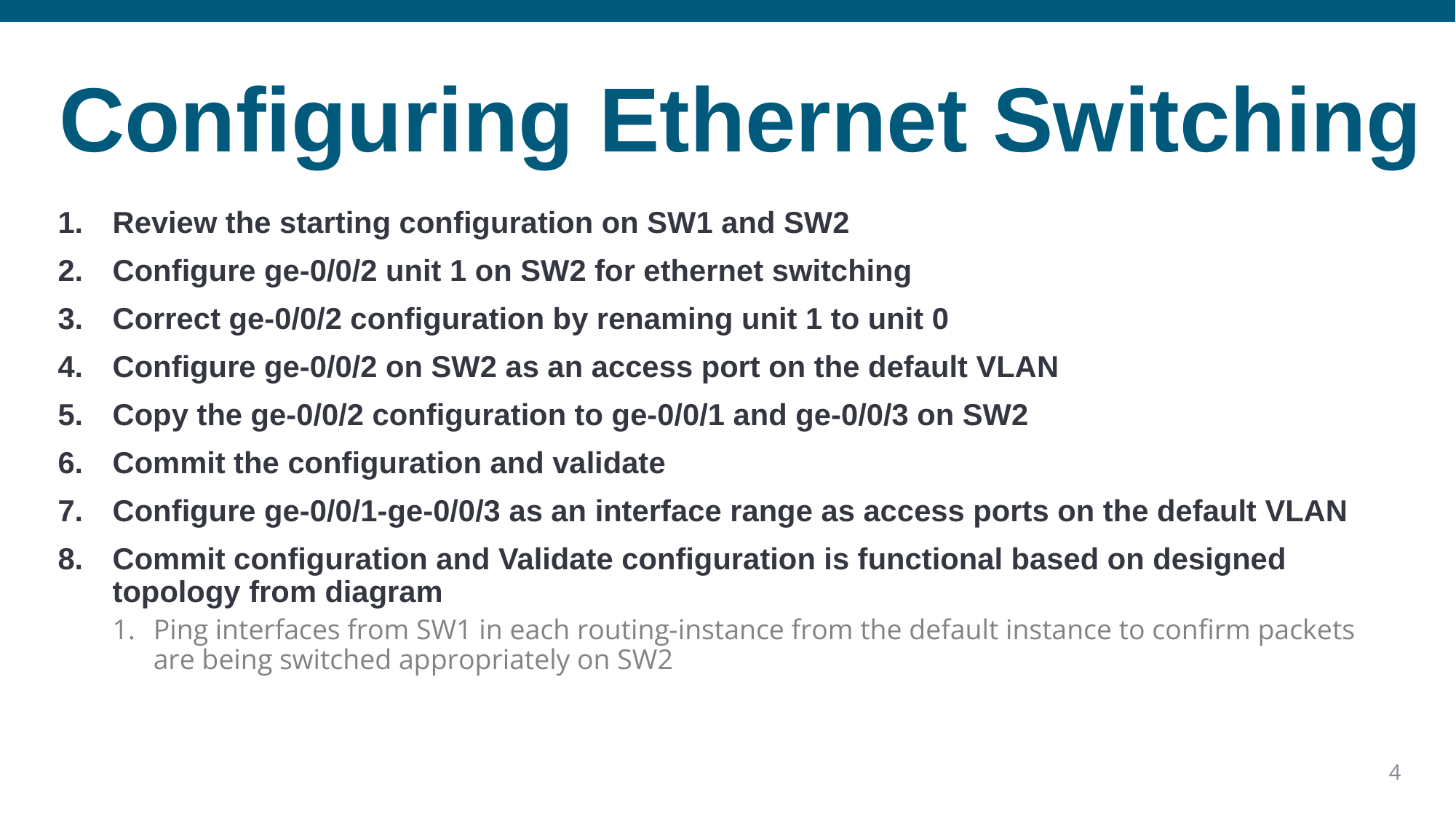

# Configuring Ethernet Switching
Review the starting configuration on SW1 and SW2
Configure ge-0/0/2 unit 1 on SW2 for ethernet switching
Correct ge-0/0/2 configuration by renaming unit 1 to unit 0
Configure ge-0/0/2 on SW2 as an access port on the default VLAN
Copy the ge-0/0/2 configuration to ge-0/0/1 and ge-0/0/3 on SW2
Commit the configuration and validate
Configure ge-0/0/1-ge-0/0/3 as an interface range as access ports on the default VLAN
Commit configuration and Validate configuration is functional based on designed topology from diagram
Ping interfaces from SW1 in each routing-instance from the default instance to confirm packets are being switched appropriately on SW2